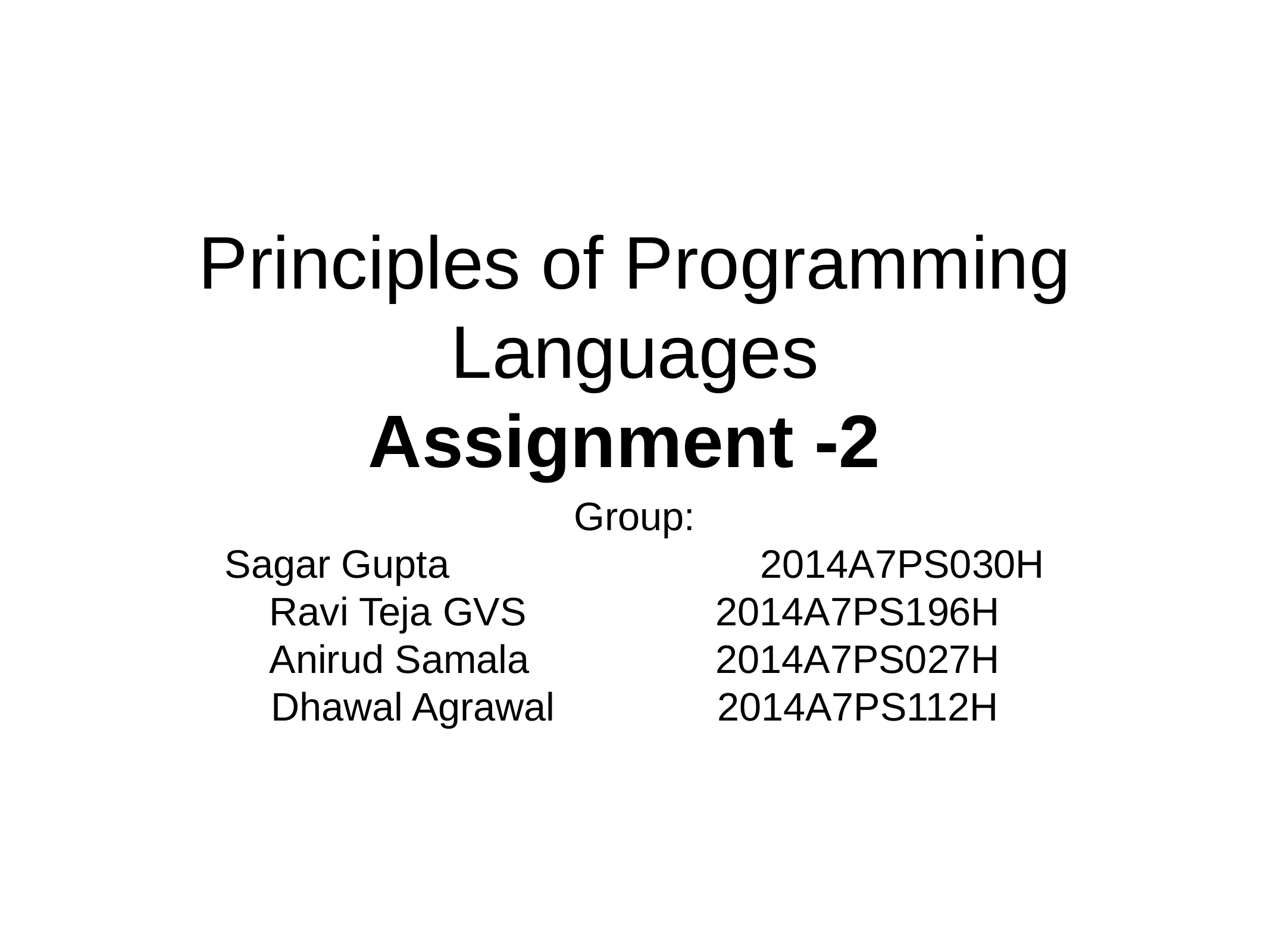

# Principles of Programming Languages
Assignment -2
Group:
Sagar Gupta				2014A7PS030H
Ravi Teja GVS			2014A7PS196H
Anirud Samala			2014A7PS027H
Dhawal Agrawal		2014A7PS112H